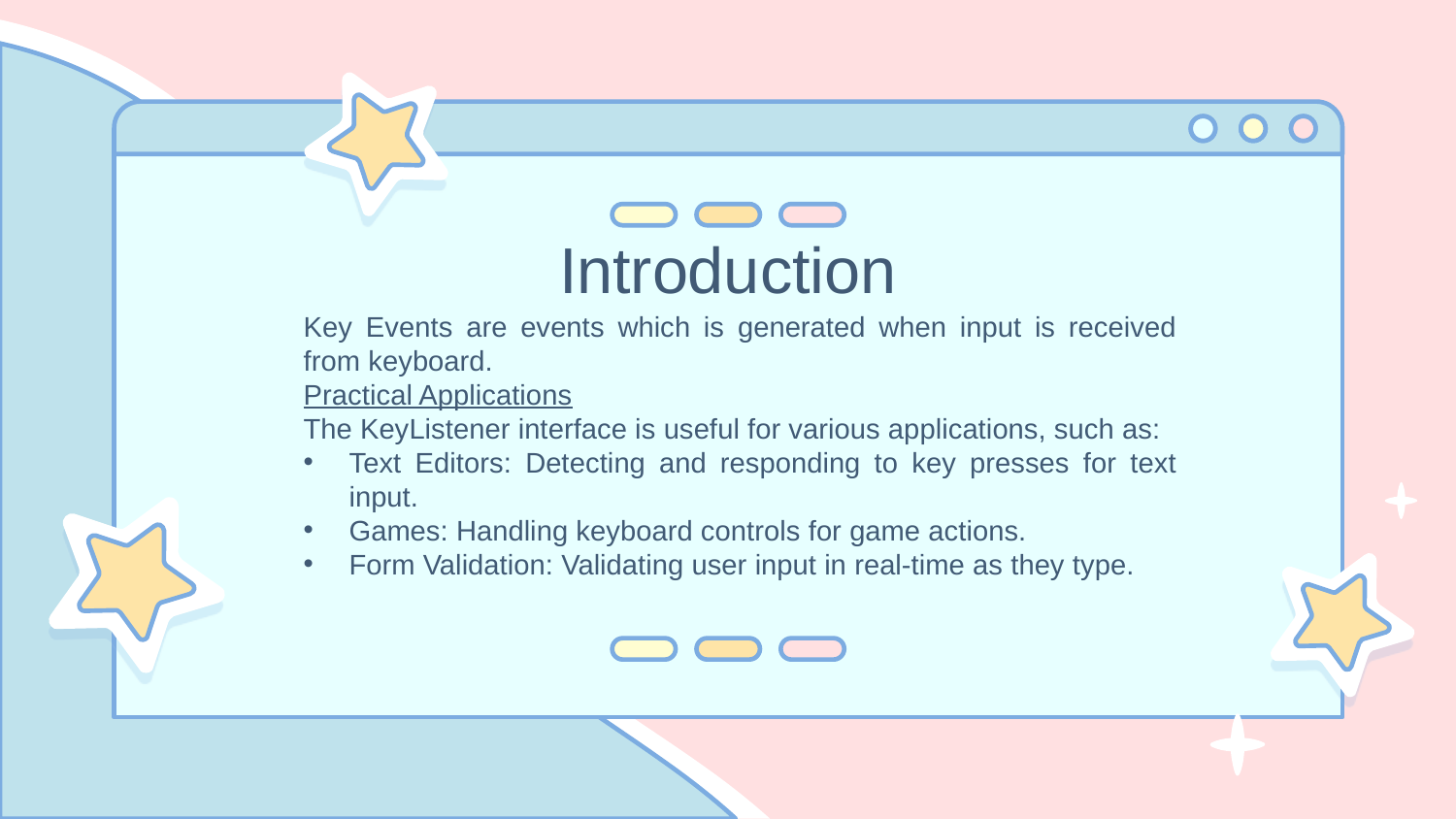

# Introduction
Key Events are events which is generated when input is received from keyboard.
Practical Applications
The KeyListener interface is useful for various applications, such as:
Text Editors: Detecting and responding to key presses for text input.
Games: Handling keyboard controls for game actions.
Form Validation: Validating user input in real-time as they type.